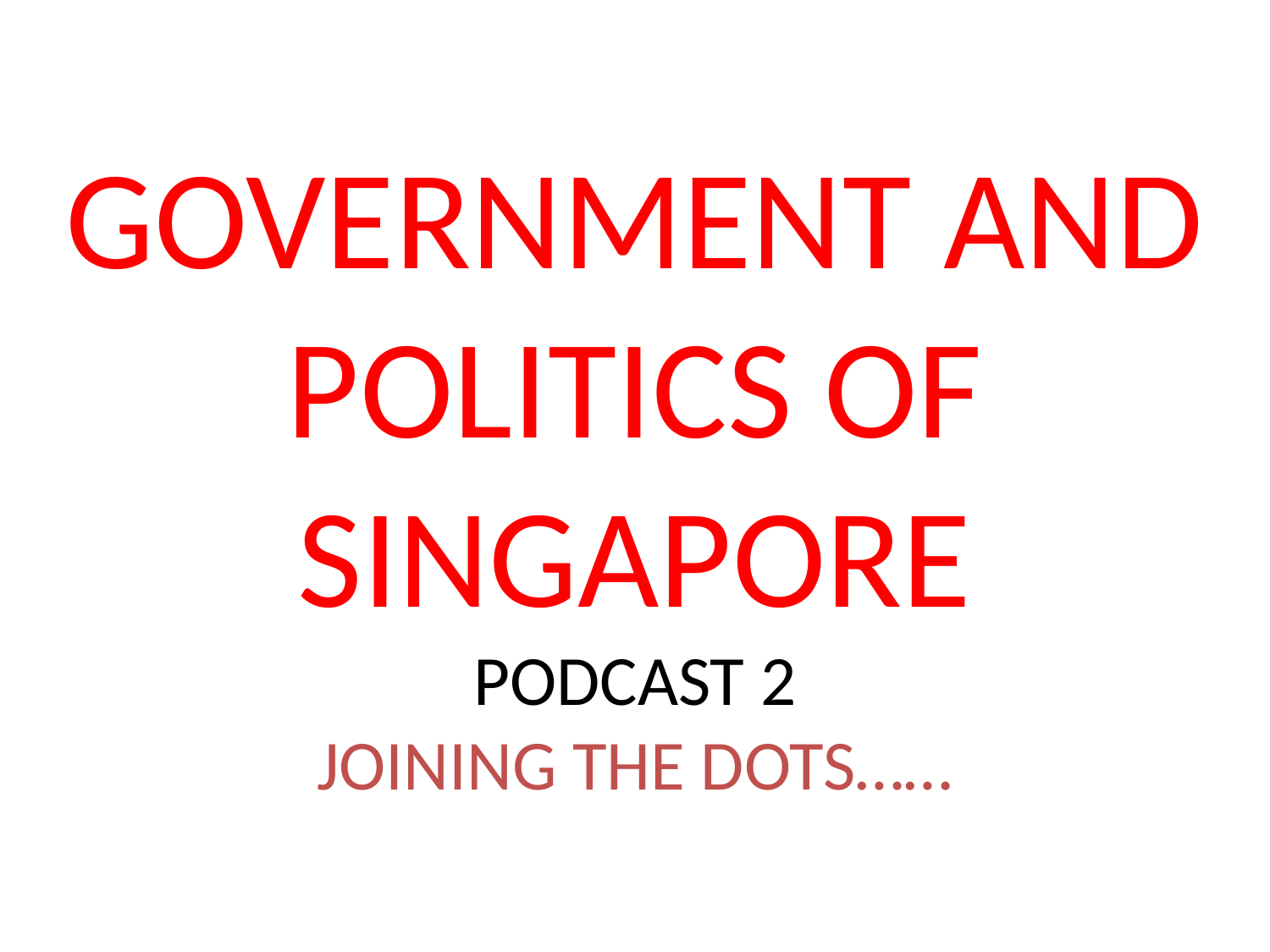

# GOVERNMENT AND POLITICS OF SINGAPORE PODCAST 2 JOINING THE DOTS……